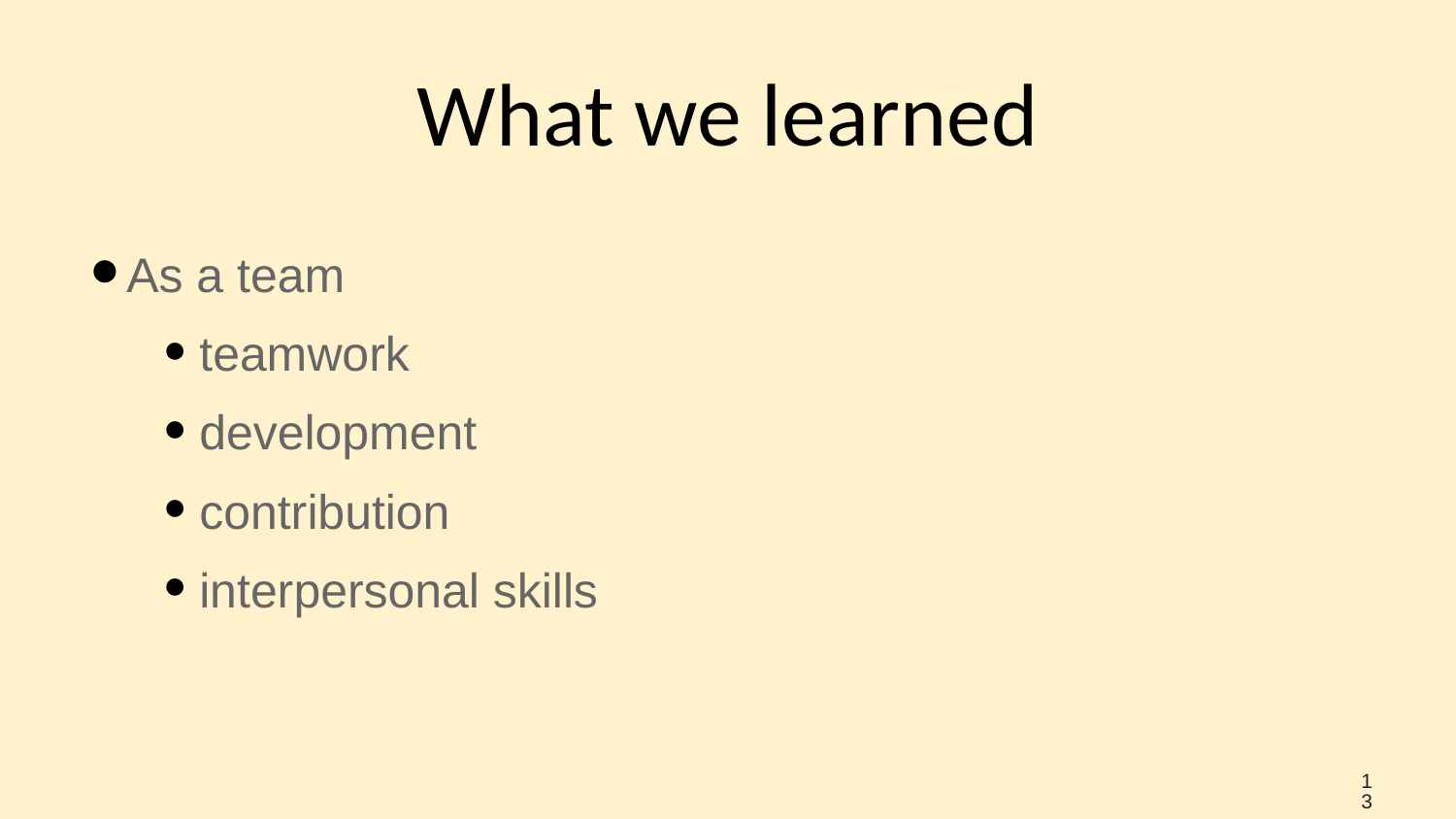

# What we learned
As a team
teamwork
development
contribution
interpersonal skills
13